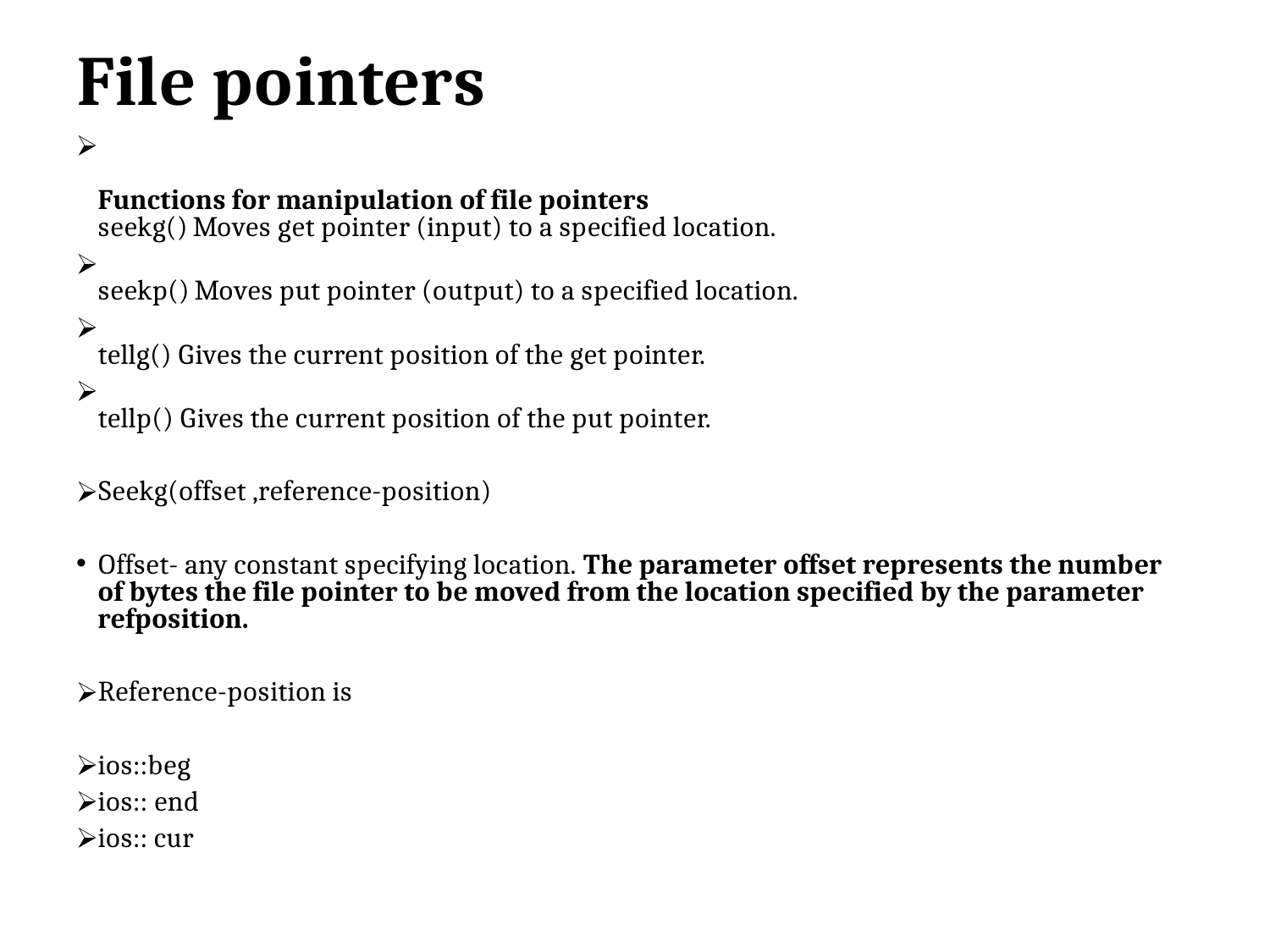

# File pointers
Functions for manipulation of file pointers
seekg() Moves get pointer (input) to a specified location.
seekp() Moves put pointer (output) to a specified location.
tellg() Gives the current position of the get pointer.
tellp() Gives the current position of the put pointer.

Seekg(offset ,reference-position)

Offset- any constant specifying location. The parameter offset represents the number of bytes the file pointer to be moved from the location specified by the parameter refposition.

Reference-position is

ios::beg
ios:: end
ios:: cur